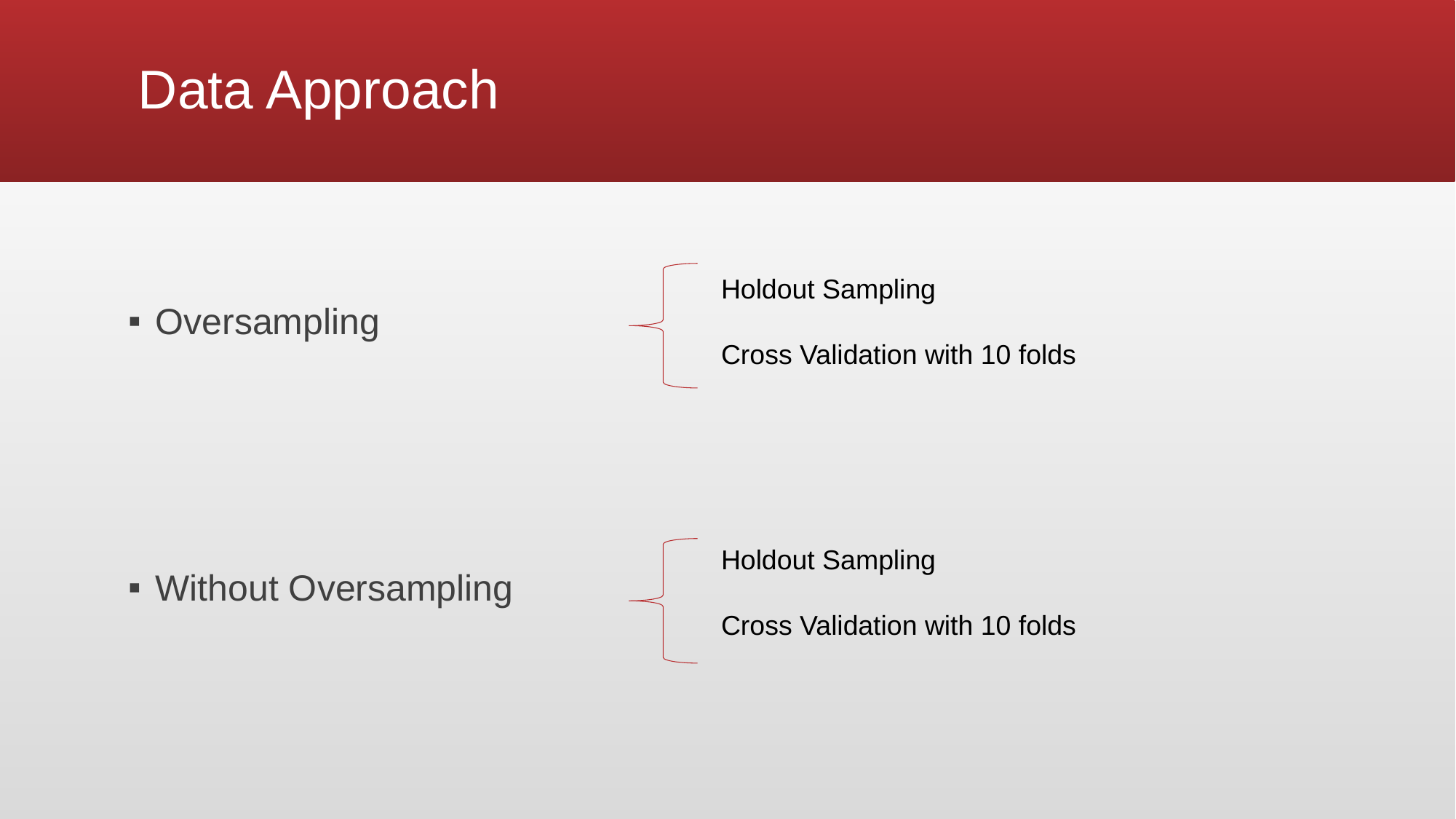

# Data Approach

Holdout Sampling

Cross Validation with 10 folds

Oversampling

Without Oversampling
Holdout Sampling

Cross Validation with 10 folds